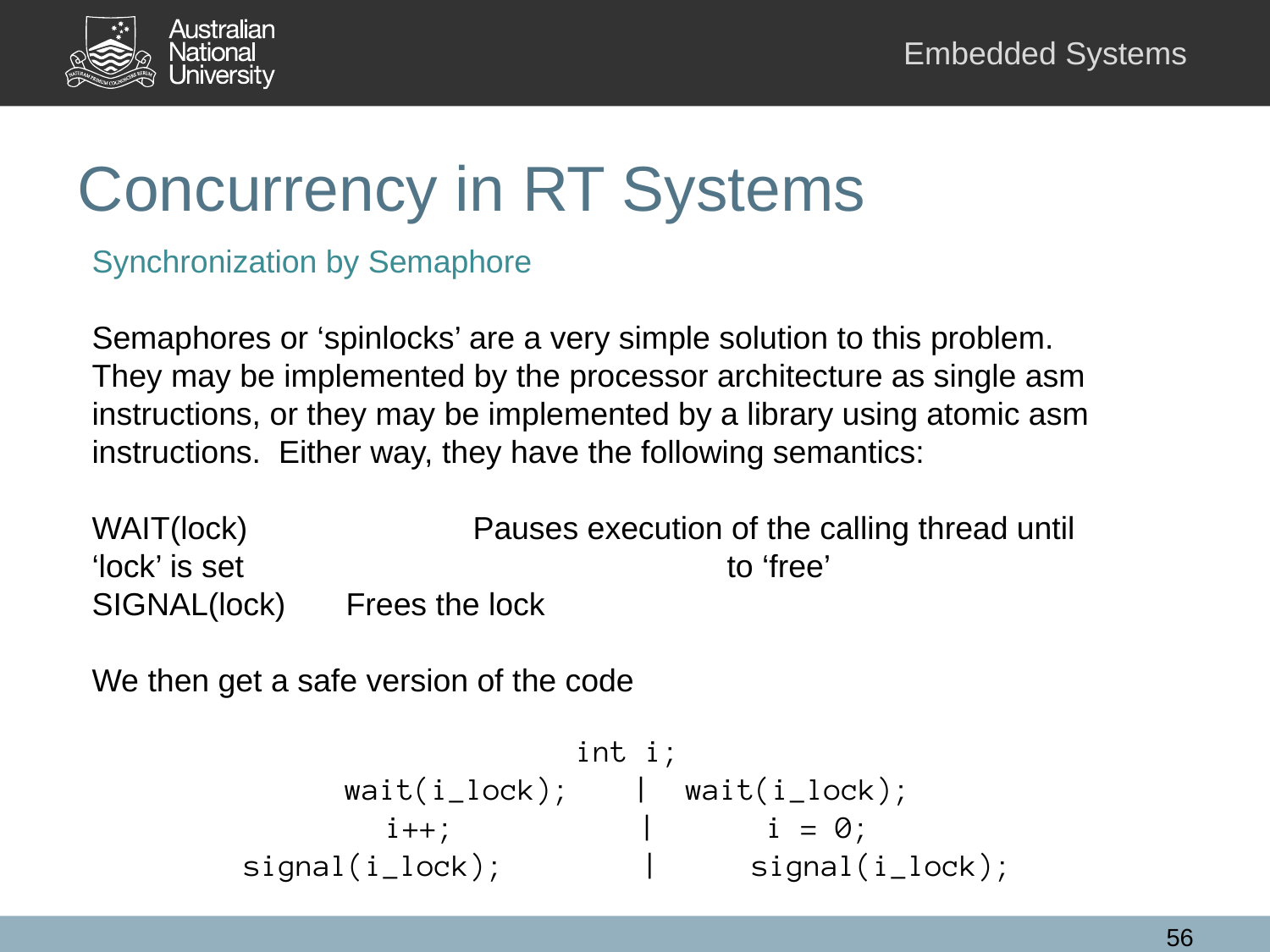

# Concurrency in RT Systems
Synchronization by Semaphore

Semaphores or ‘spinlocks’ are a very simple solution to this problem.  They may be implemented by the processor architecture as single asm instructions, or they may be implemented by a library using atomic asm instructions.  Either way, they have the following semantics:

WAIT(lock)		Pauses execution of the calling thread until ‘lock’ is set 				to ‘free’
SIGNAL(lock)	Frees the lock

We then get a safe version of the code
int i;
wait(i_lock); 	  |  wait(i_lock);
i++;		|	i = 0;
signal(i_lock);	 |	signal(i_lock);
56